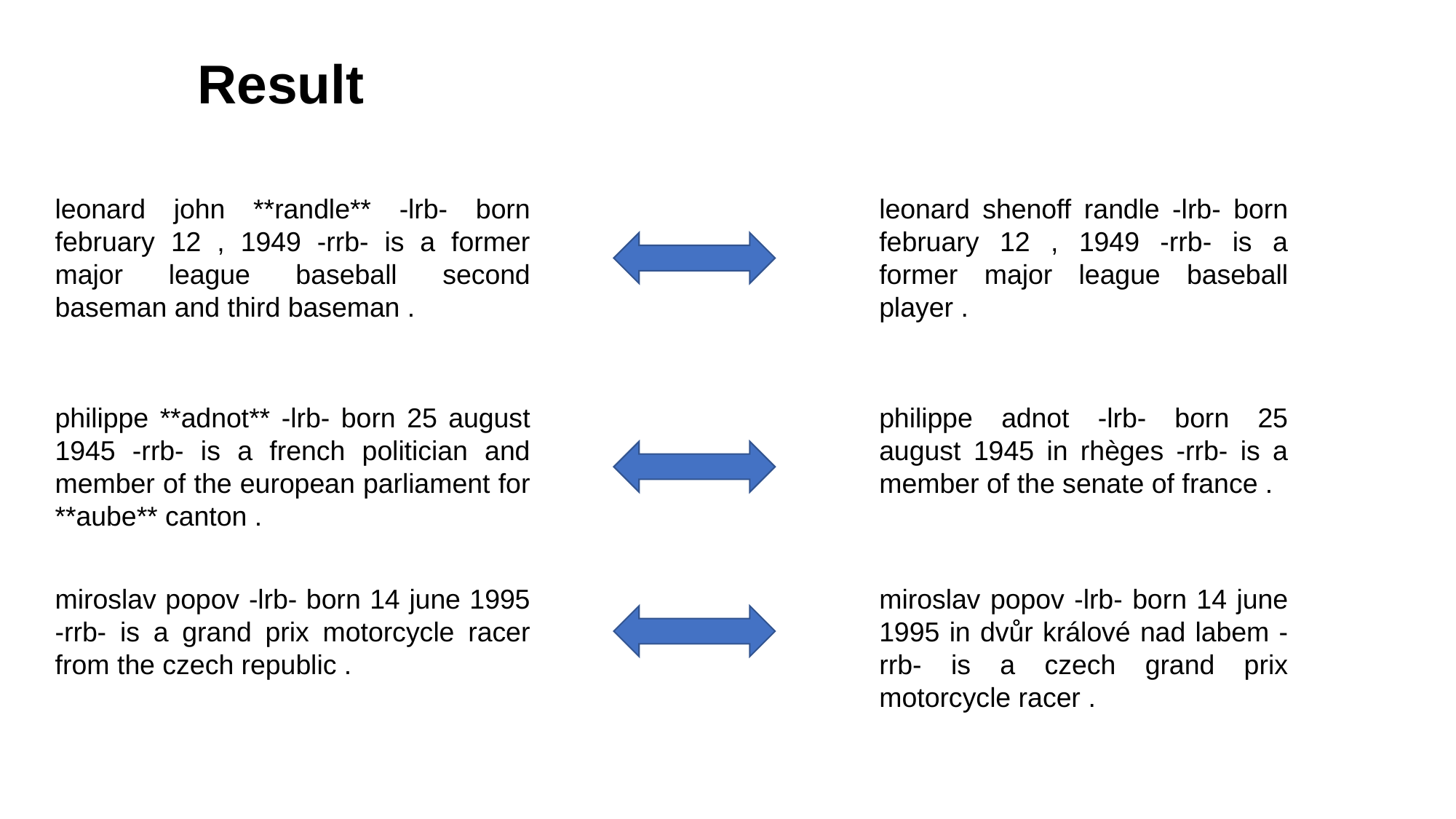

Result
leonard john **randle** -lrb- born february 12 , 1949 -rrb- is a former major league baseball second baseman and third baseman .
leonard shenoff randle -lrb- born february 12 , 1949 -rrb- is a former major league baseball player .

philippe **adnot** -lrb- born 25 august 1945 -rrb- is a french politician and member of the european parliament for **aube** canton .
philippe adnot -lrb- born 25 august 1945 in rhèges -rrb- is a member of the senate of france .

miroslav popov -lrb- born 14 june 1995 -rrb- is a grand prix motorcycle racer from the czech republic .
miroslav popov -lrb- born 14 june 1995 in dvůr králové nad labem -rrb- is a czech grand prix motorcycle racer .